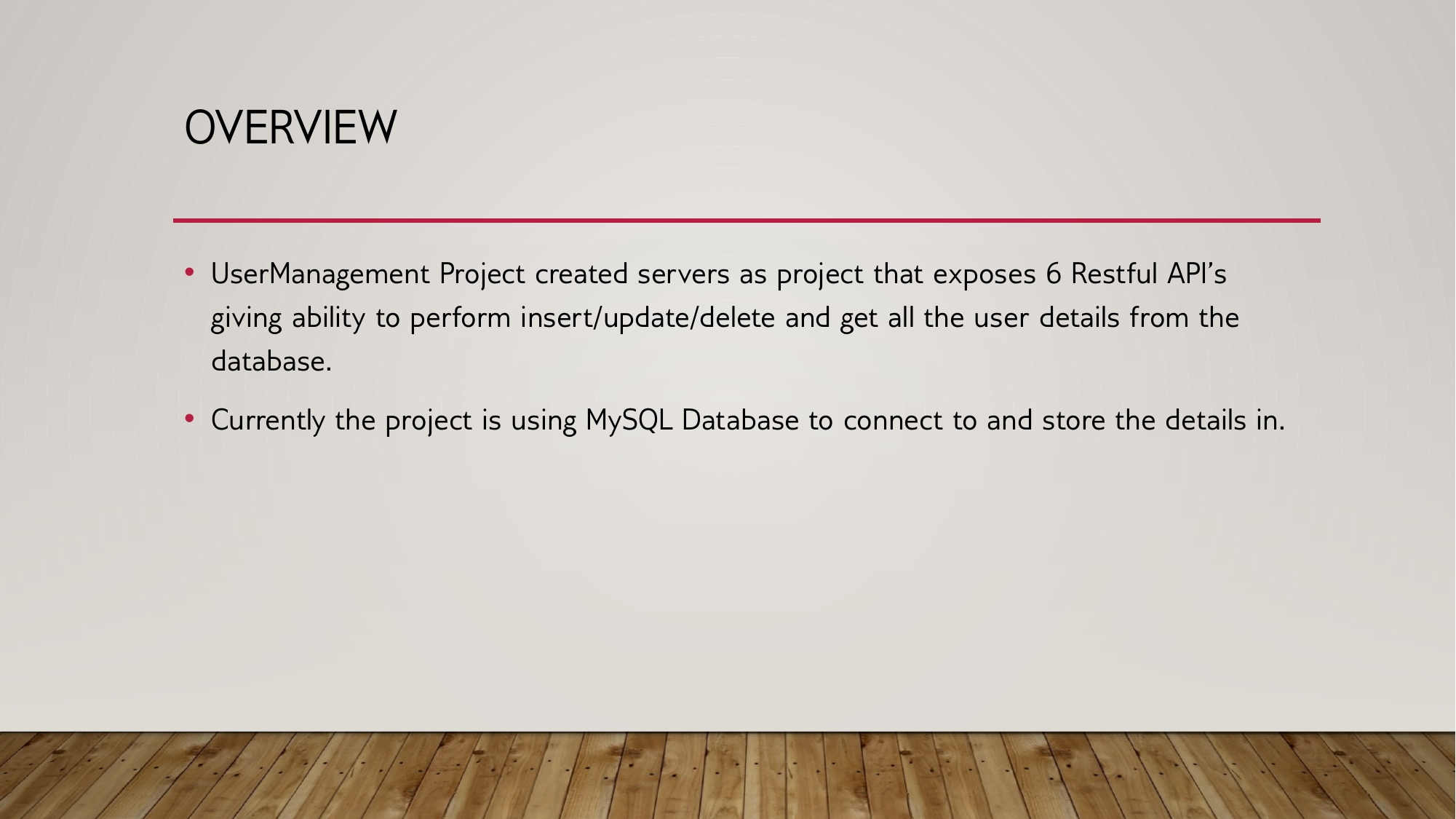

# Overview
UserManagement Project created servers as project that exposes 6 Restful API’s giving ability to perform insert/update/delete and get all the user details from the database.
Currently the project is using MySQL Database to connect to and store the details in.